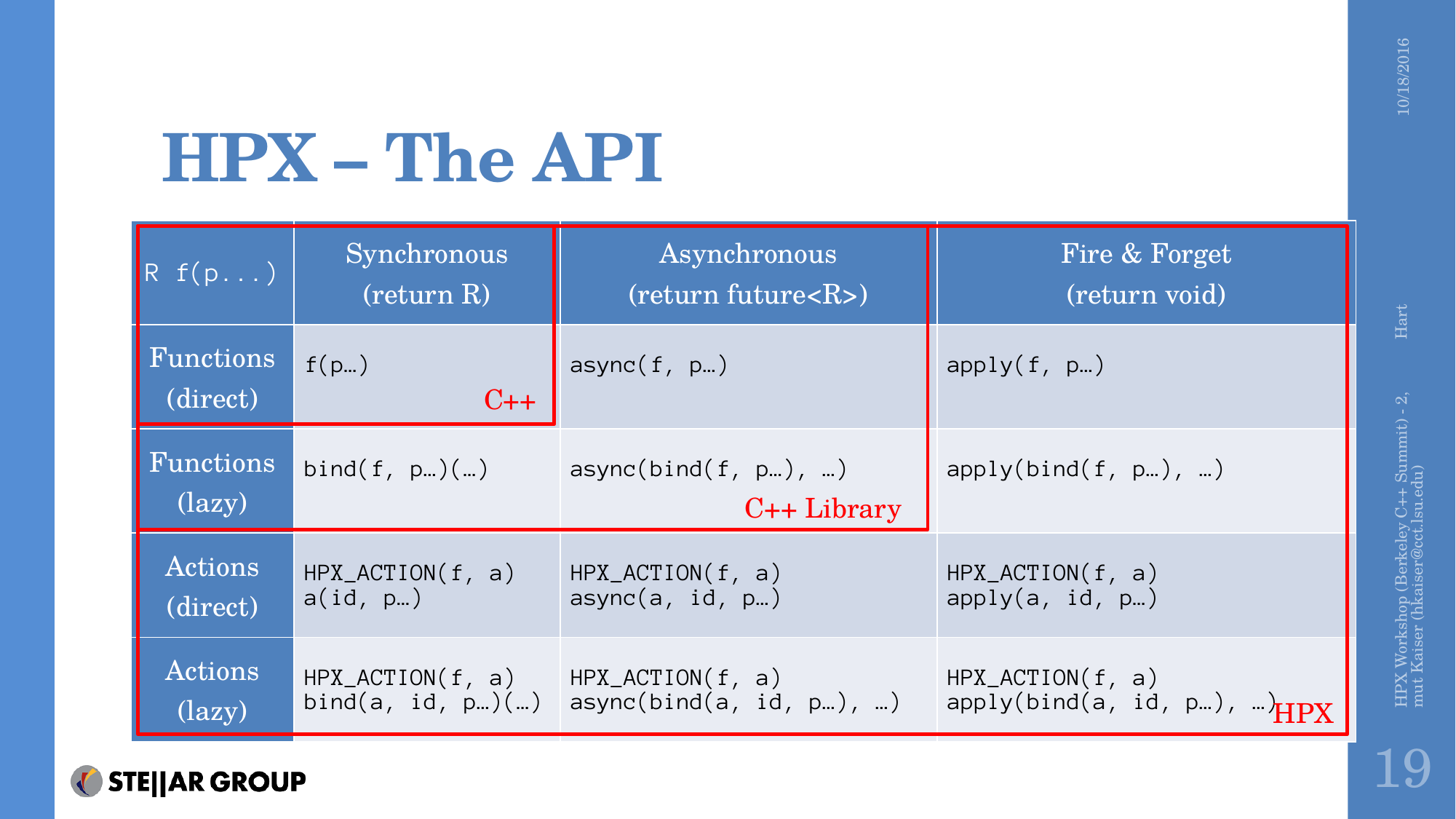

# HPX – The API
10/18/2016
| R f(p...) | Synchronous (return R) | Asynchronous (return future<R>) | Fire & Forget (return void) |
| --- | --- | --- | --- |
| Functions (direct) | f(p…) | async(f, p…) | apply(f, p…) |
| Functions (lazy) | bind(f, p…)(…) | async(bind(f, p…), …) | apply(bind(f, p…), …) |
| Actions (direct) | HPX\_ACTION(f, a) a(id, p…) | HPX\_ACTION(f, a) async(a, id, p…) | HPX\_ACTION(f, a) apply(a, id, p…) |
| Actions (lazy) | HPX\_ACTION(f, a) bind(a, id, p…)(…) | HPX\_ACTION(f, a) async(bind(a, id, p…), …) | HPX\_ACTION(f, a) apply(bind(a, id, p…), …) |

C++

HPX

C++ Library
HPX Workshop (Berkeley C++ Summit) - 2,            Hartmut Kaiser (hkaiser@cct.lsu.edu)
19